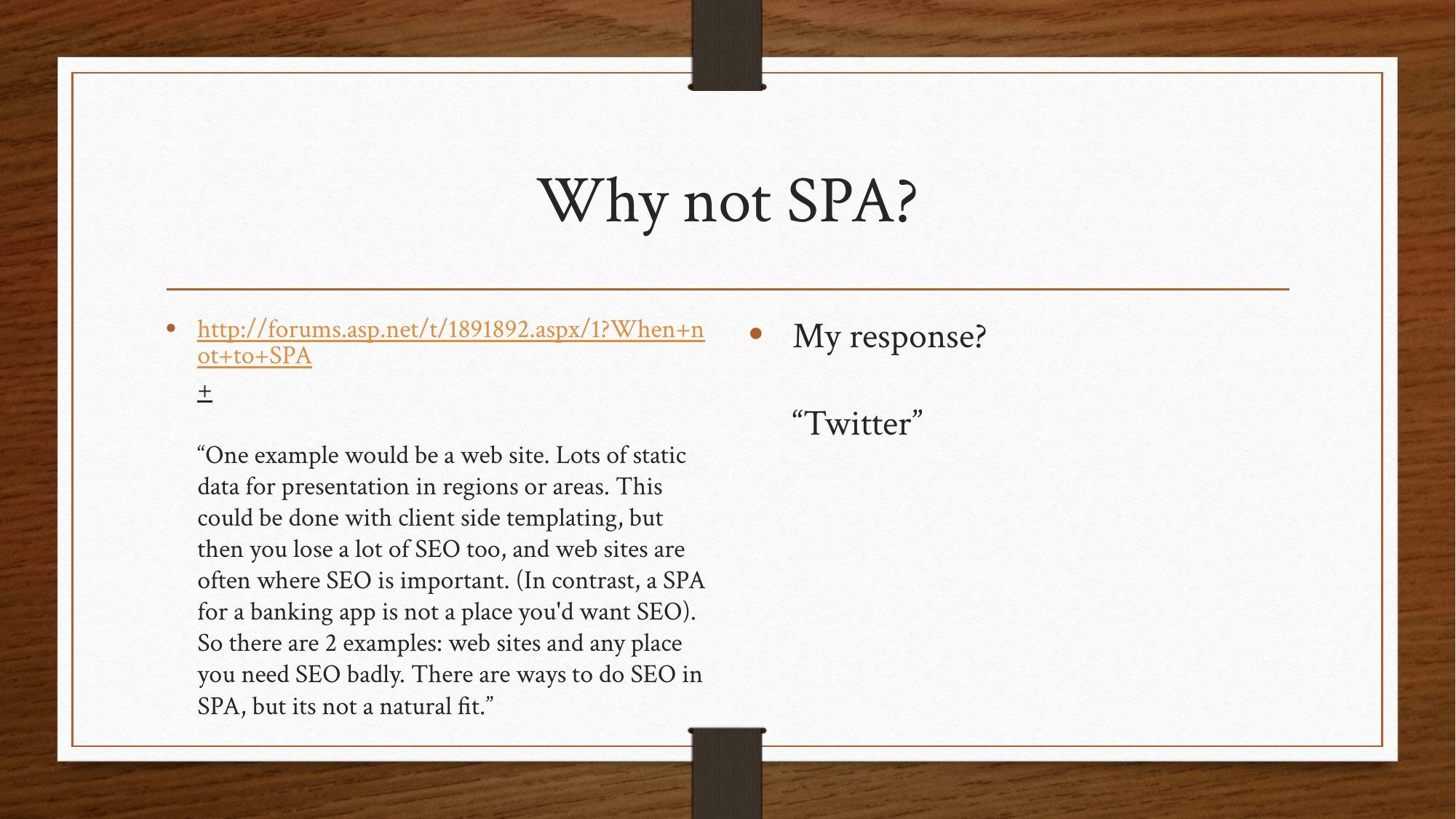

# Why not SPA?
http://forums.asp.net/t/1891892.aspx/1?When+not+to+SPA+
“One example would be a web site. Lots of static data for presentation in regions or areas. This could be done with client side templating, but then you lose a lot of SEO too, and web sites are often where SEO is important. (In contrast, a SPA for a banking app is not a place you'd want SEO). So there are 2 examples: web sites and any place you need SEO badly. There are ways to do SEO in SPA, but its not a natural fit.”
My response?
“Twitter”